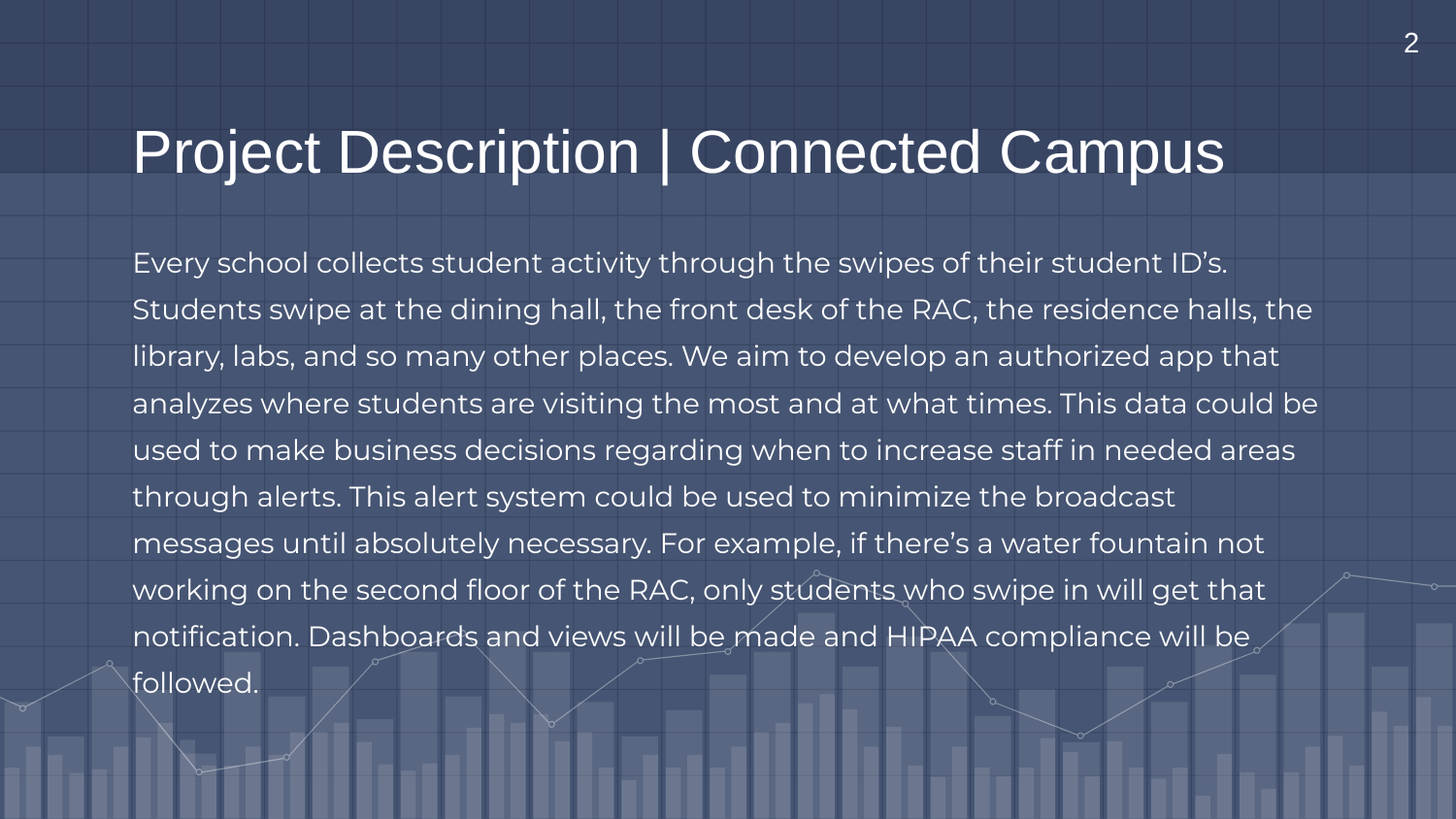

2
# Project Description | Connected Campus

Every school collects student activity through the swipes of their student ID’s. Students swipe at the dining hall, the front desk of the RAC, the residence halls, the library, labs, and so many other places. We aim to develop an authorized app that analyzes where students are visiting the most and at what times. This data could be used to make business decisions regarding when to increase staff in needed areas through alerts. This alert system could be used to minimize the broadcast messages until absolutely necessary. For example, if there’s a water fountain not working on the second floor of the RAC, only students who swipe in will get that notification. Dashboards and views will be made and HIPAA compliance will be followed.